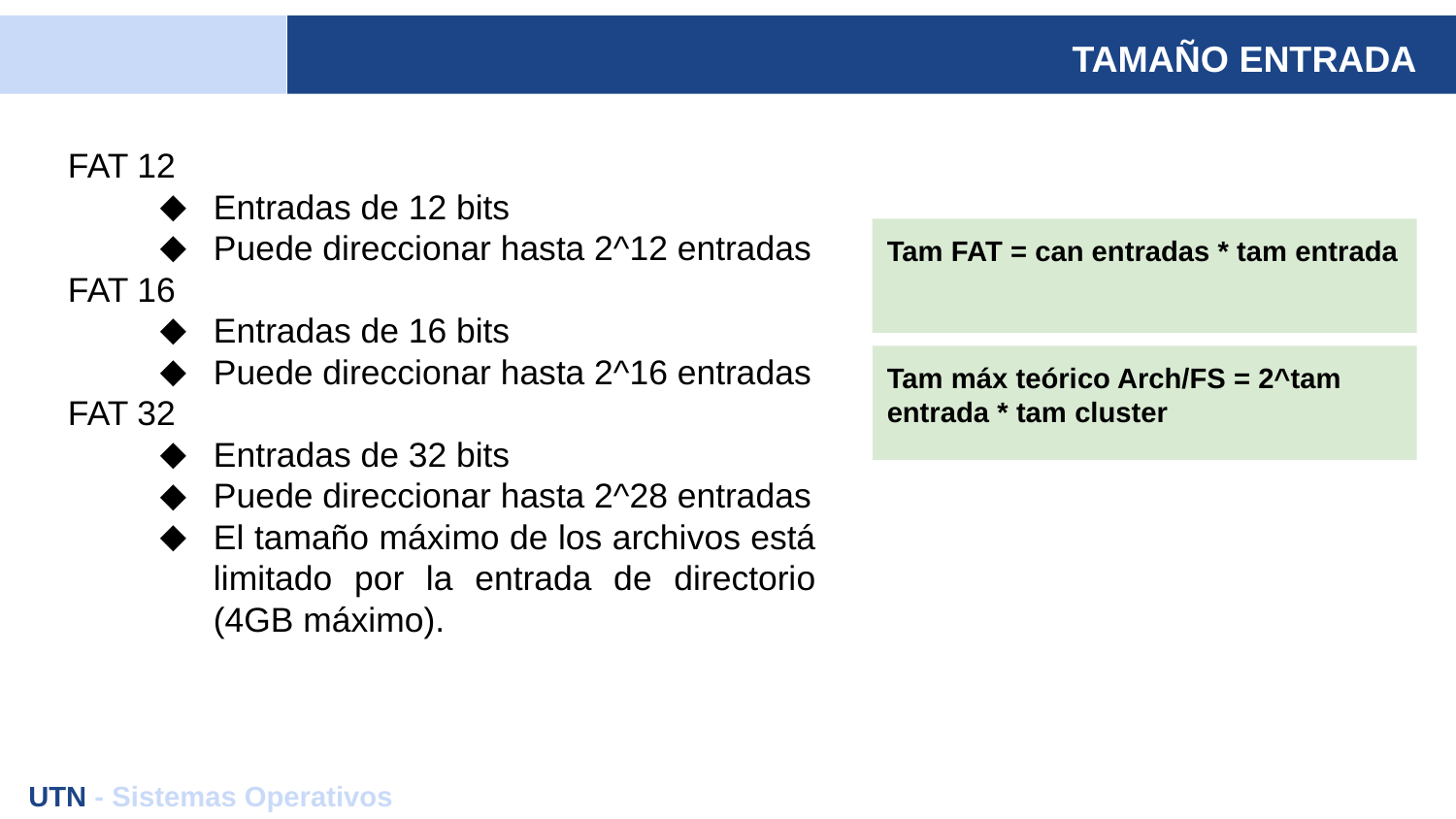

# TAMAÑO ENTRADA
FAT 12
Entradas de 12 bits
Puede direccionar hasta 2^12 entradas
FAT 16
Entradas de 16 bits
Puede direccionar hasta 2^16 entradas
FAT 32
Entradas de 32 bits
Puede direccionar hasta 2^28 entradas
El tamaño máximo de los archivos está limitado por la entrada de directorio (4GB máximo).

Tam FAT = can entradas * tam entrada
Tam máx teórico Arch/FS = 2^tam entrada * tam cluster
UTN - Sistemas Operativos